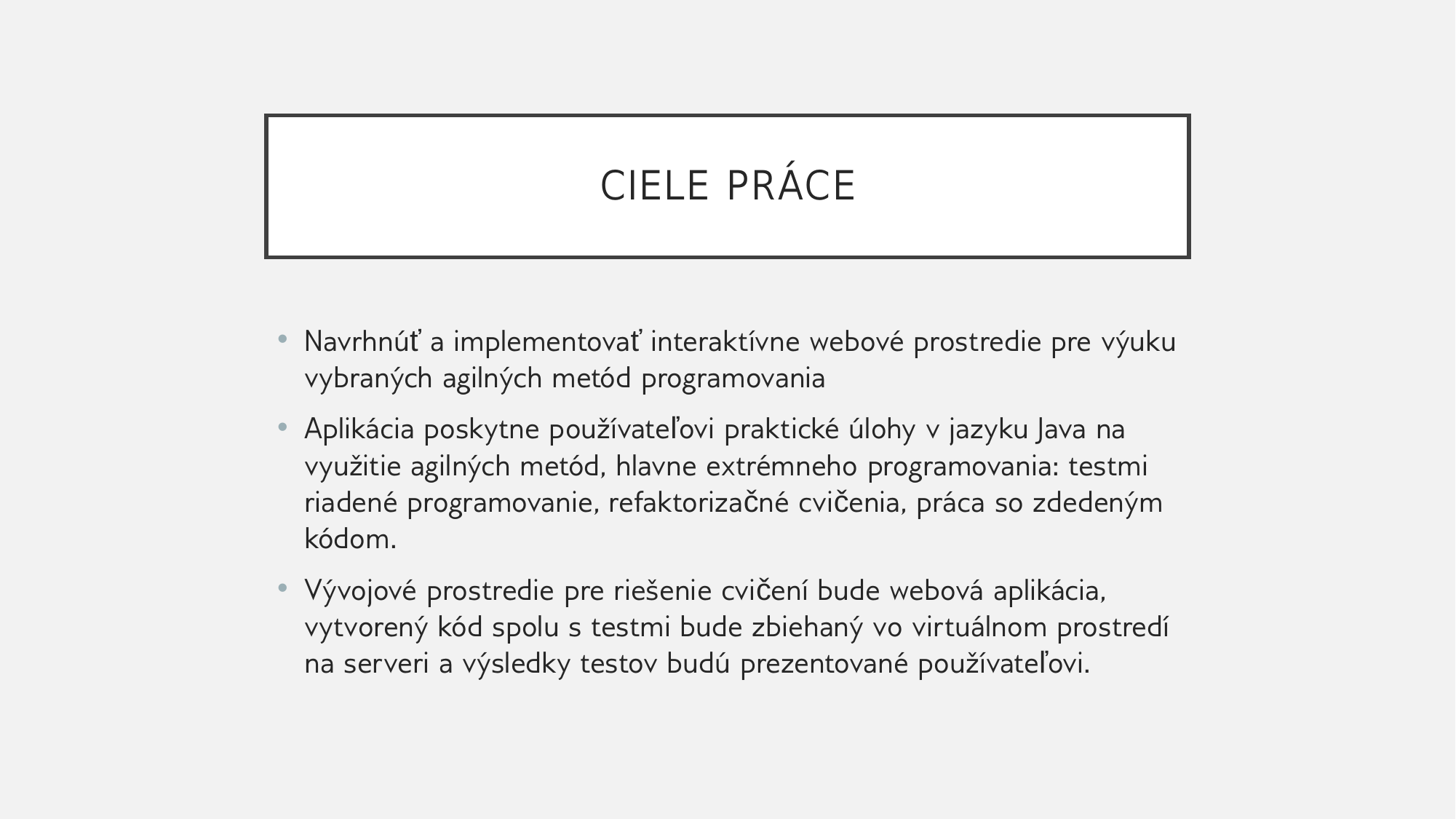

# Ciele práce
Navrhnúť a implementovať interaktívne webové prostredie pre výuku vybraných agilných metód programovania
Aplikácia poskytne používateľovi praktické úlohy v jazyku Java na využitie agilných metód, hlavne extrémneho programovania: testmi riadené programovanie, refaktorizačné cvičenia, práca so zdedeným kódom.
Vývojové prostredie pre riešenie cvičení bude webová aplikácia, vytvorený kód spolu s testmi bude zbiehaný vo virtuálnom prostredí na serveri a výsledky testov budú prezentované používateľovi.